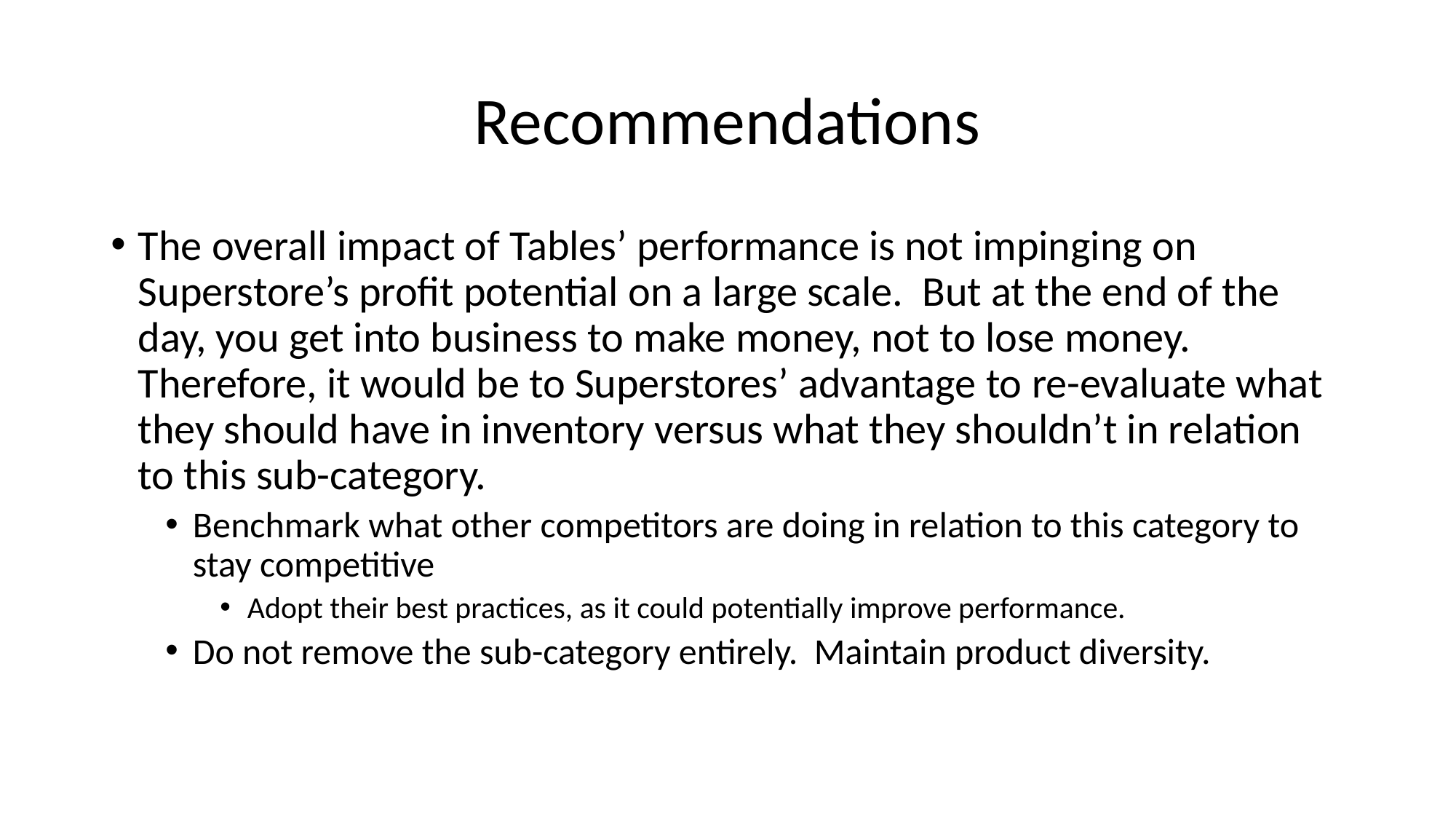

# Recommendations
The overall impact of Tables’ performance is not impinging on Superstore’s profit potential on a large scale.  But at the end of the day, you get into business to make money, not to lose money.  Therefore, it would be to Superstores’ advantage to re-evaluate what they should have in inventory versus what they shouldn’t in relation to this sub-category.
Benchmark what other competitors are doing in relation to this category to stay competitive
Adopt their best practices, as it could potentially improve performance.
Do not remove the sub-category entirely.  Maintain product diversity.